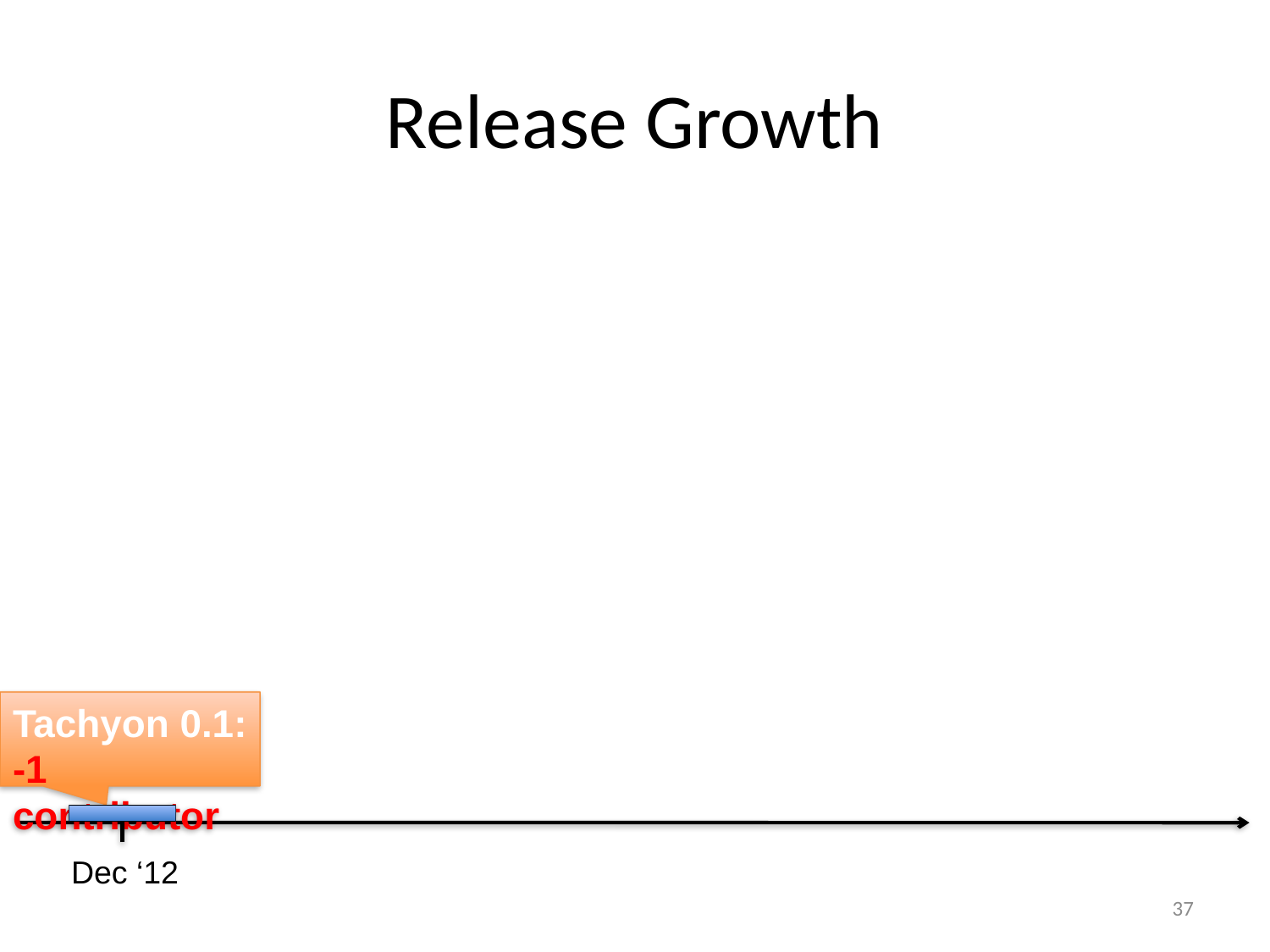

# Release Growth
Tachyon 0.1:
-1 contributor

Dec ‘12
37